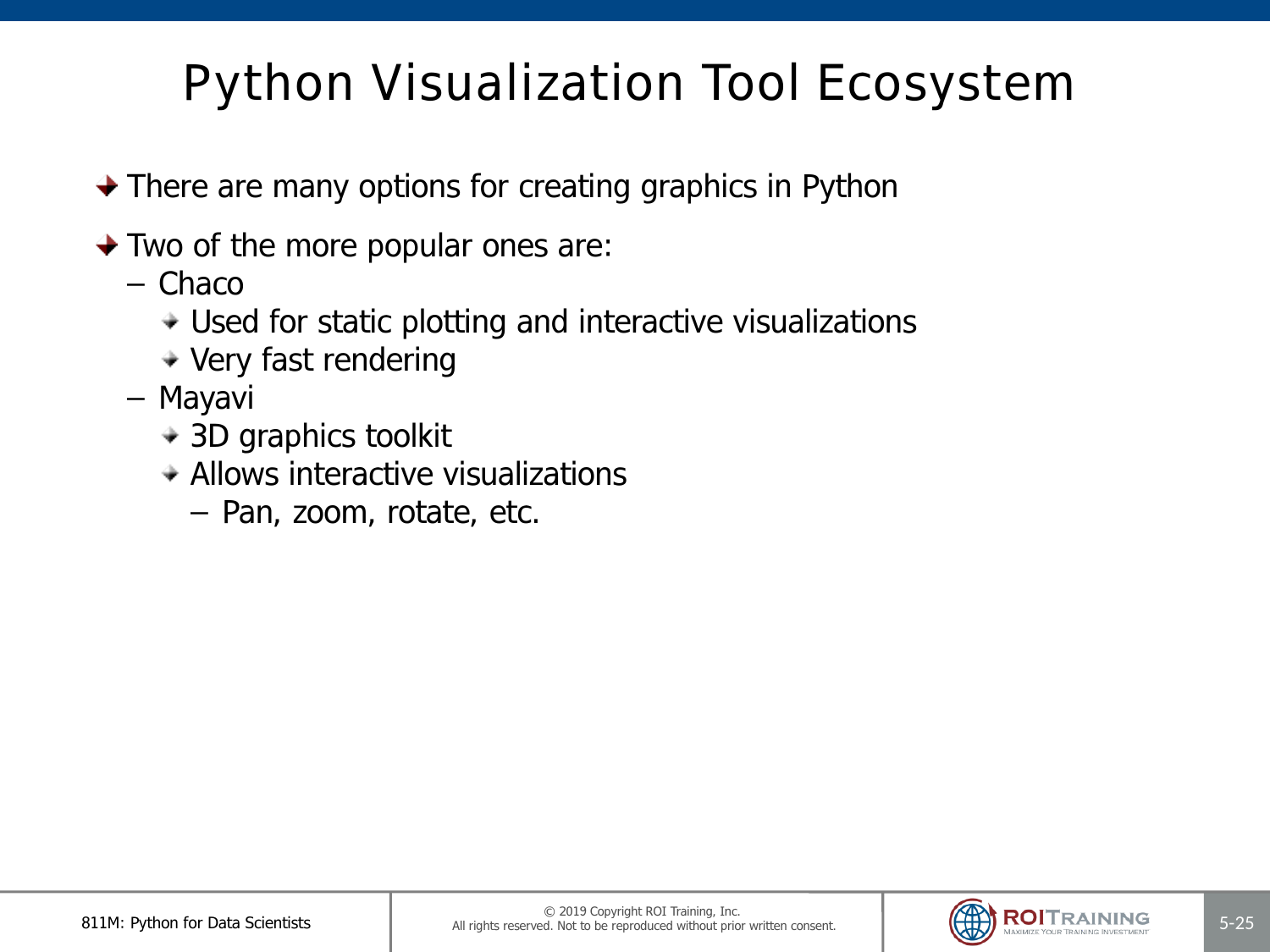

# Python Visualization Tool Ecosystem
There are many options for creating graphics in Python
Two of the more popular ones are:
Chaco
Used for static plotting and interactive visualizations
Very fast rendering
Mayavi
3D graphics toolkit
Allows interactive visualizations
Pan, zoom, rotate, etc.